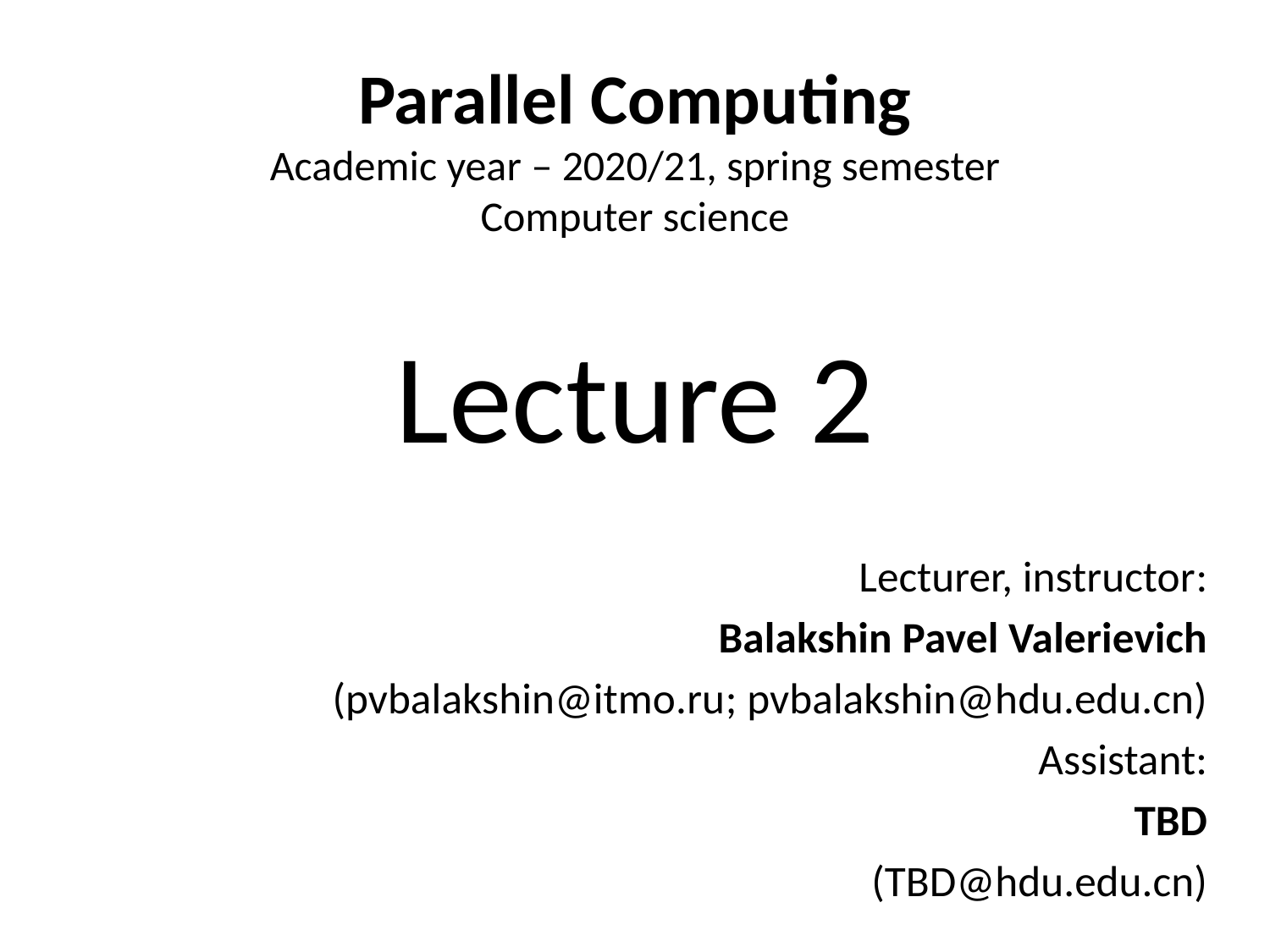

# Parallel Computing Academic year – 2020/21, spring semester Computer science Lecture 2
Lecturer, instructor:
Balakshin Pavel Valerievich
(pvbalakshin@itmo.ru; pvbalakshin@hdu.edu.cn)
Assistant:
TBD
(TBD@hdu.edu.cn)